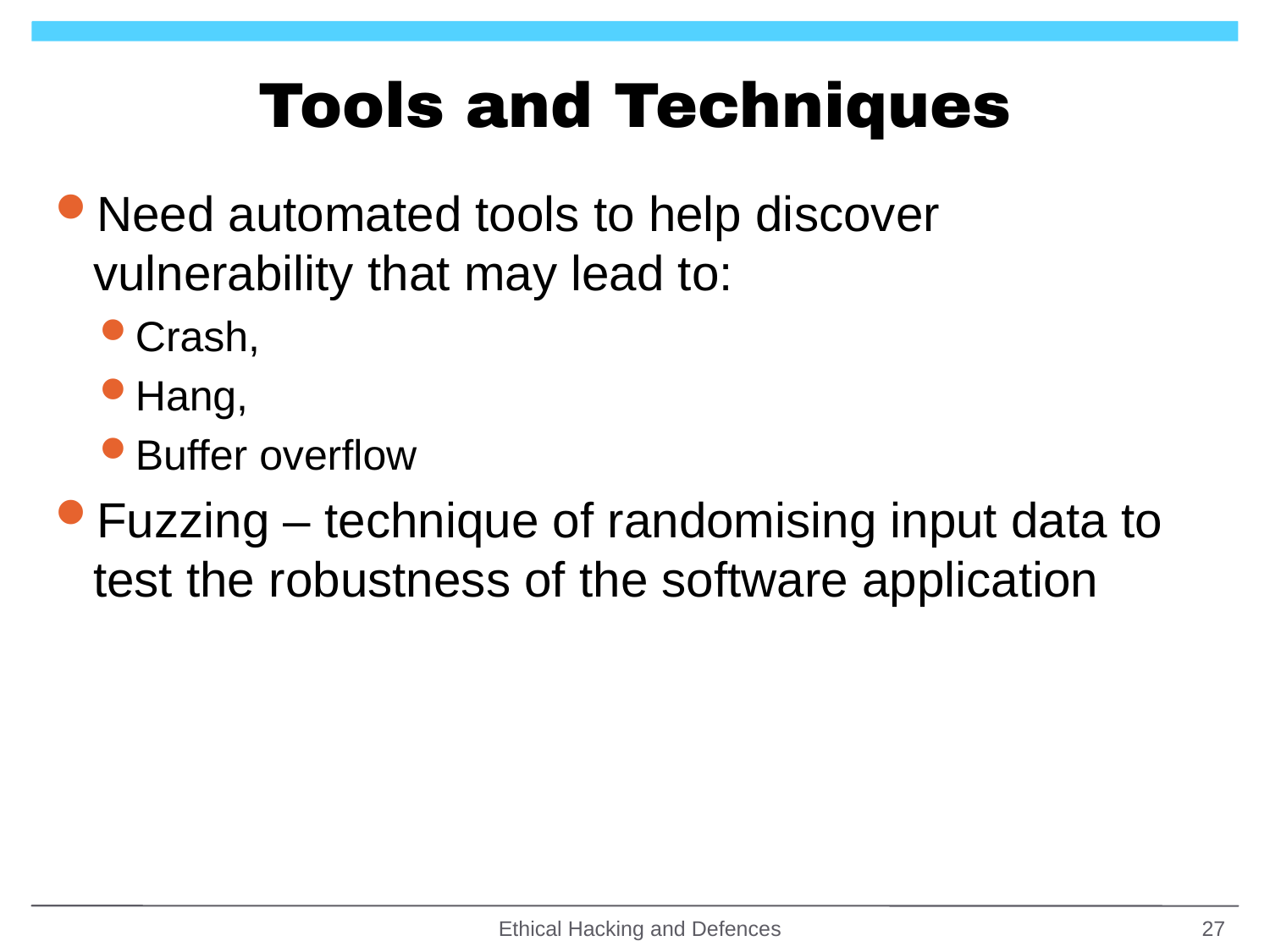

# Tools and Techniques
Need automated tools to help discover vulnerability that may lead to:
Crash,
Hang,
Buffer overflow
Fuzzing – technique of randomising input data to test the robustness of the software application

Ethical Hacking and Defences
27